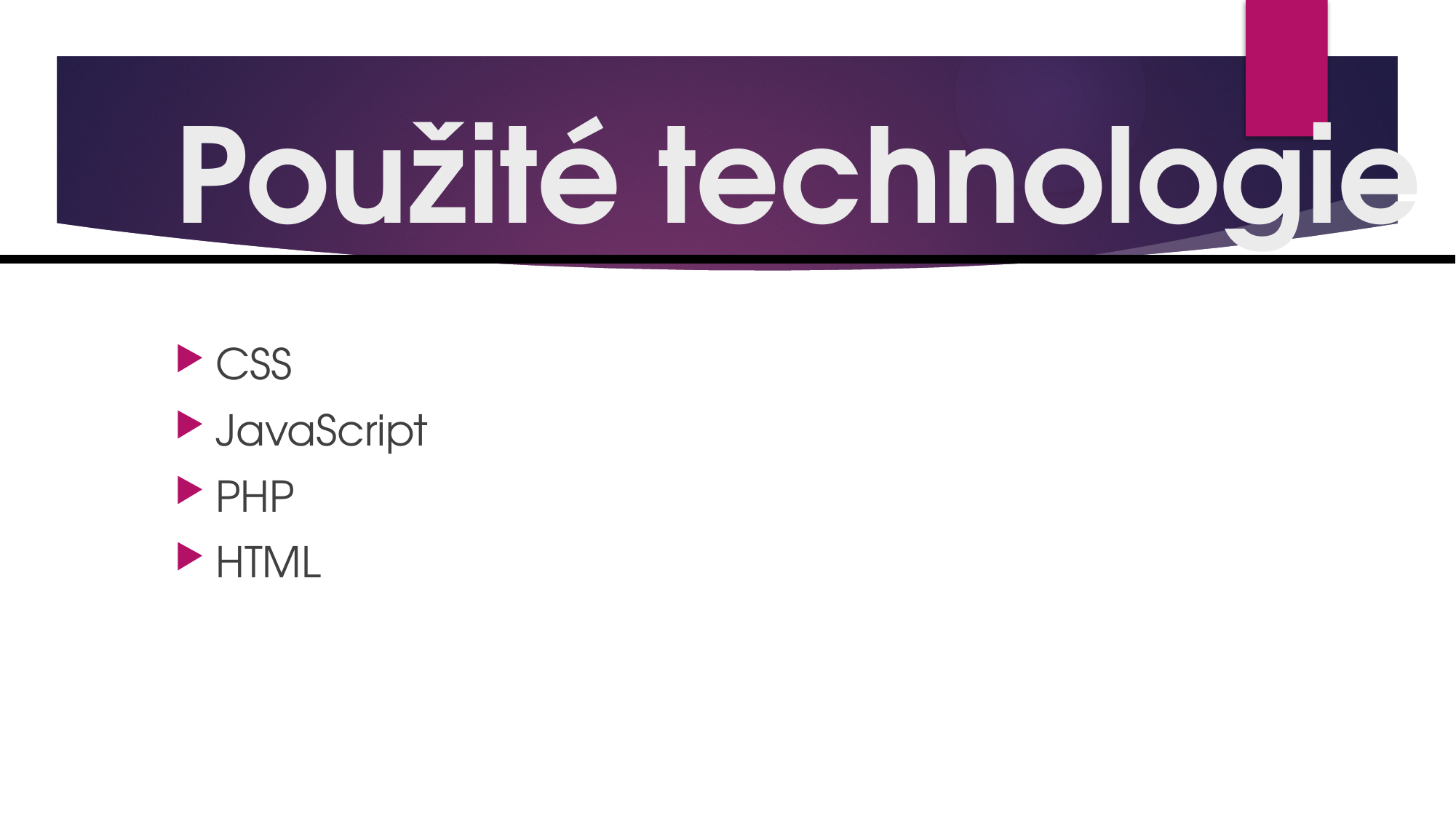

# Použité technologie
CSS
JavaScript
PHP
HTML